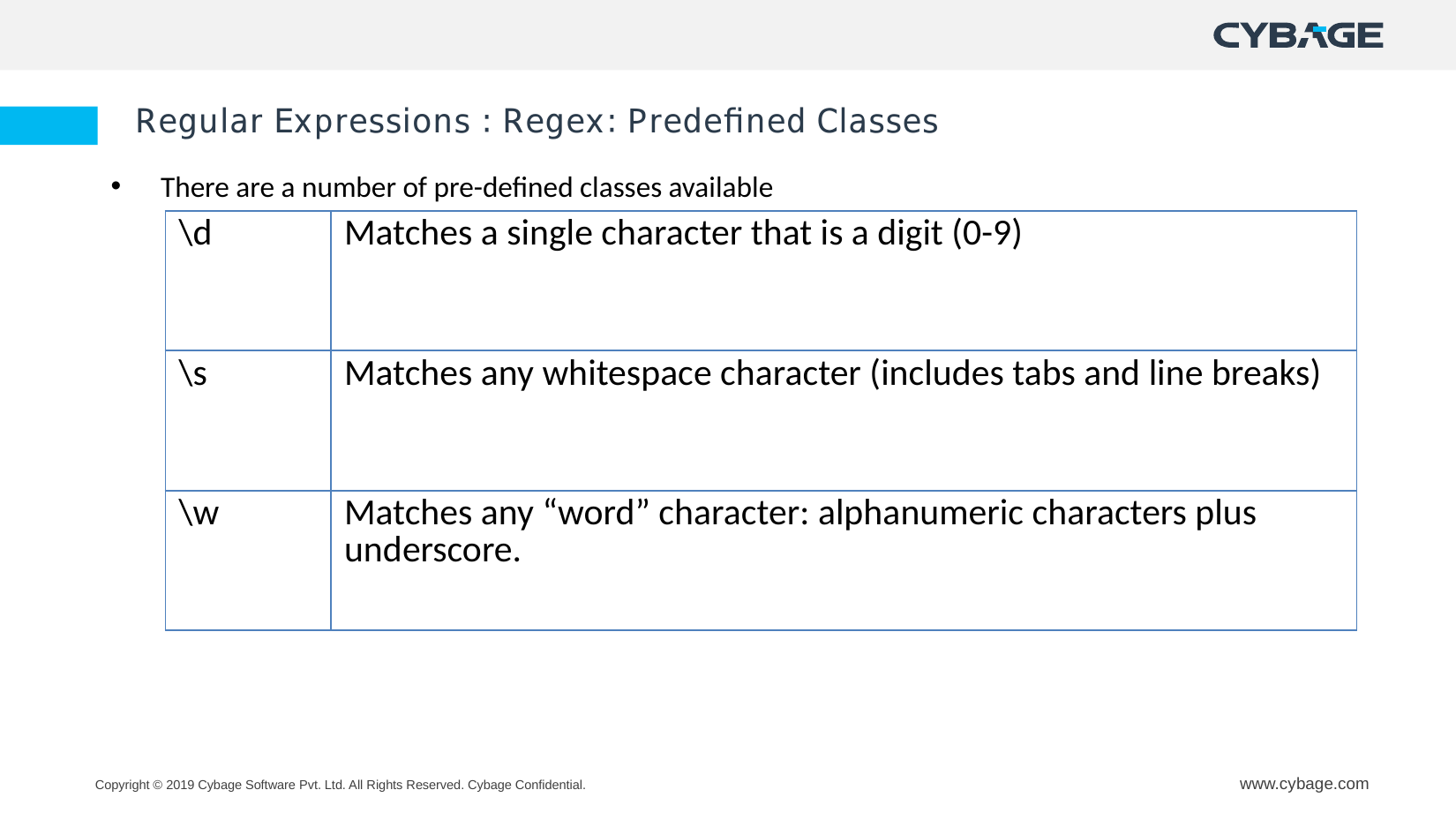

# Regular Expressions : Regex: Predefined Classes

There are a number of pre-defined classes available
| \d | Matches a single character that is a digit (0-9) |
| --- | --- |
| \s | Matches any whitespace character (includes tabs and line breaks) |
| \w | Matches any “word” character: alphanumeric characters plus underscore. |